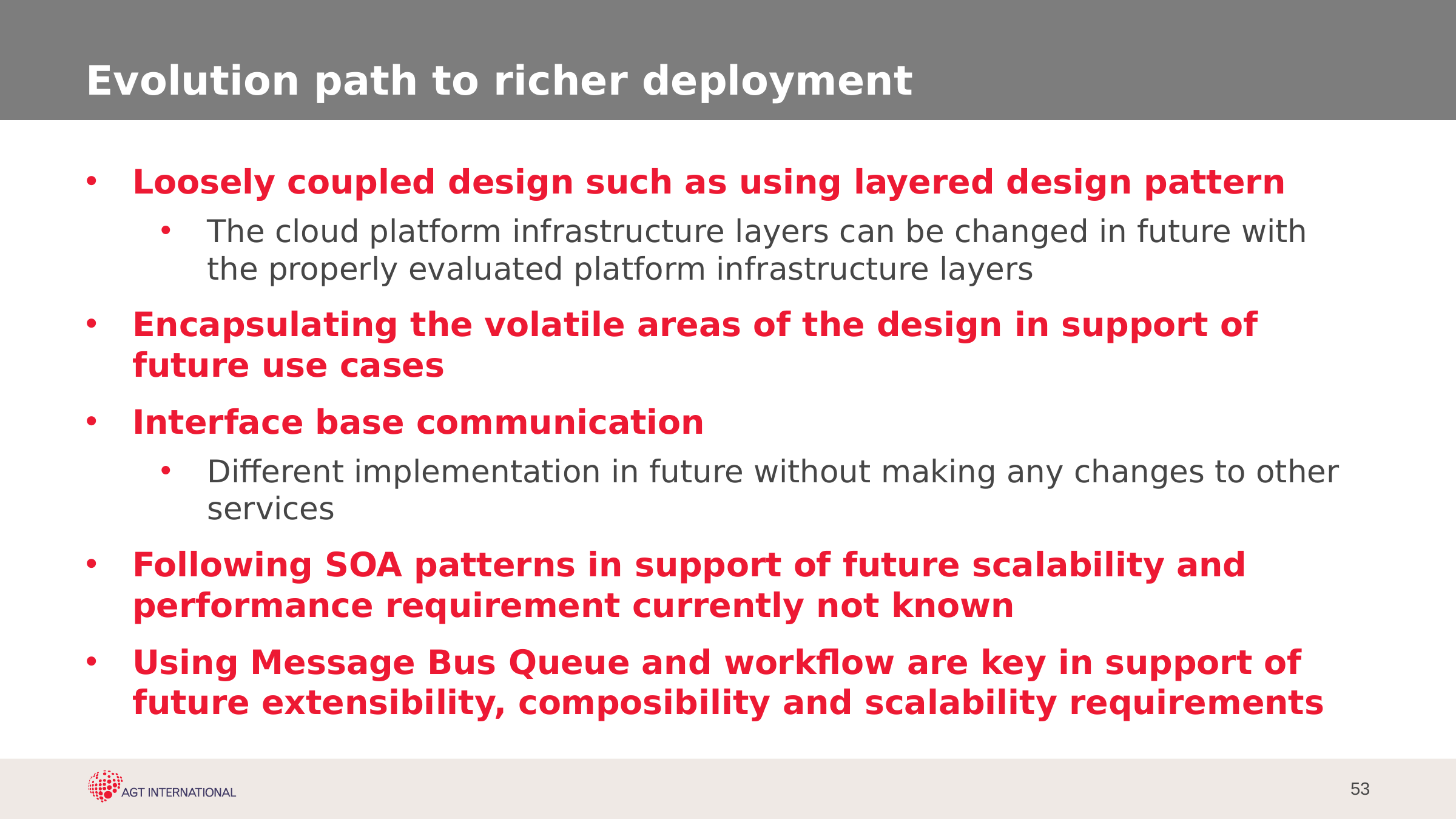

# Evolution path to richer deployment
Loosely coupled design such as using layered design pattern
The cloud platform infrastructure layers can be changed in future with the properly evaluated platform infrastructure layers
Encapsulating the volatile areas of the design in support of future use cases
Interface base communication
Different implementation in future without making any changes to other services
Following SOA patterns in support of future scalability and performance requirement currently not known
Using Message Bus Queue and workflow are key in support of future extensibility, composibility and scalability requirements